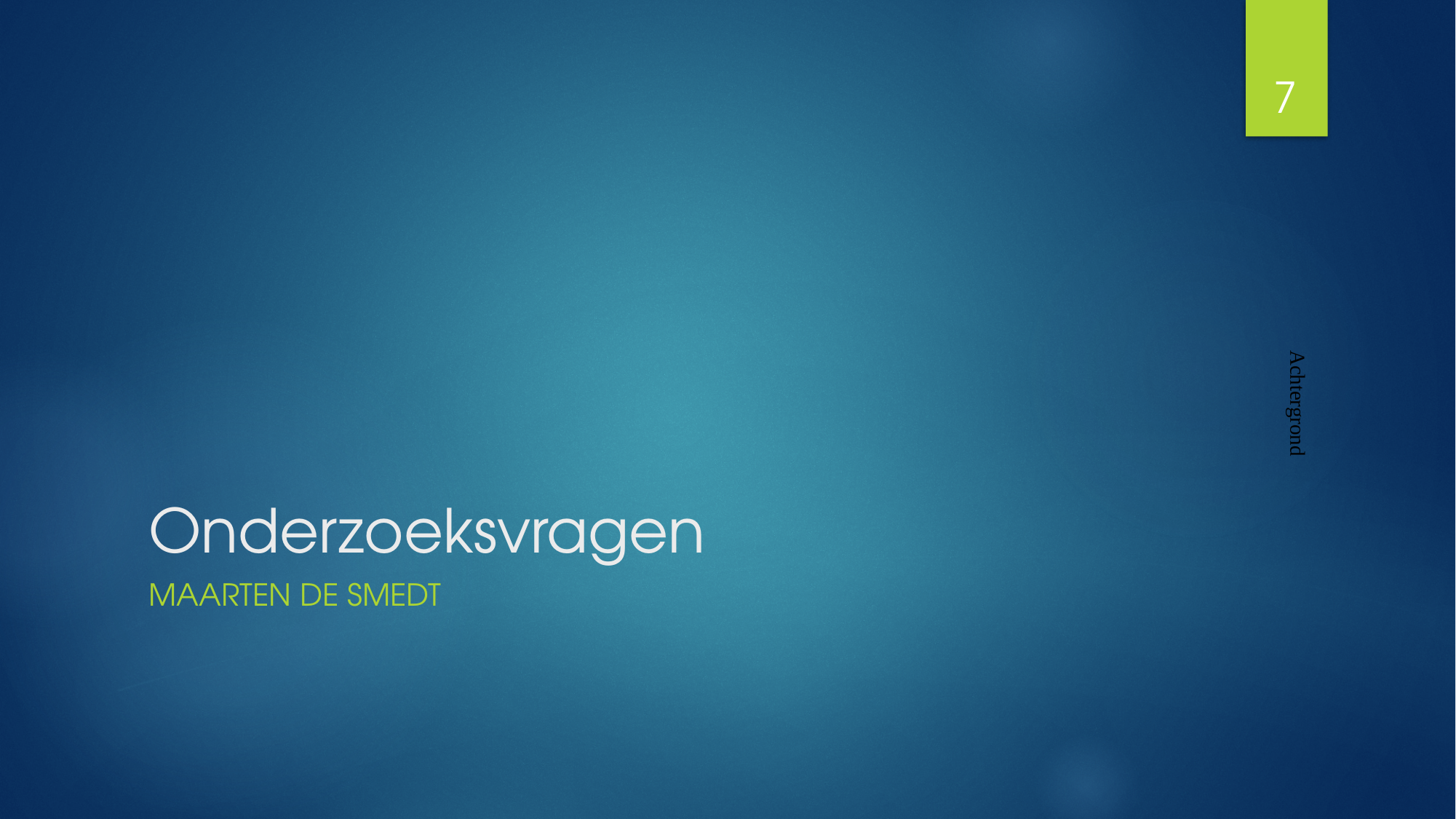

7
# Onderzoeksvragen
Achtergrond
Maarten De Smedt